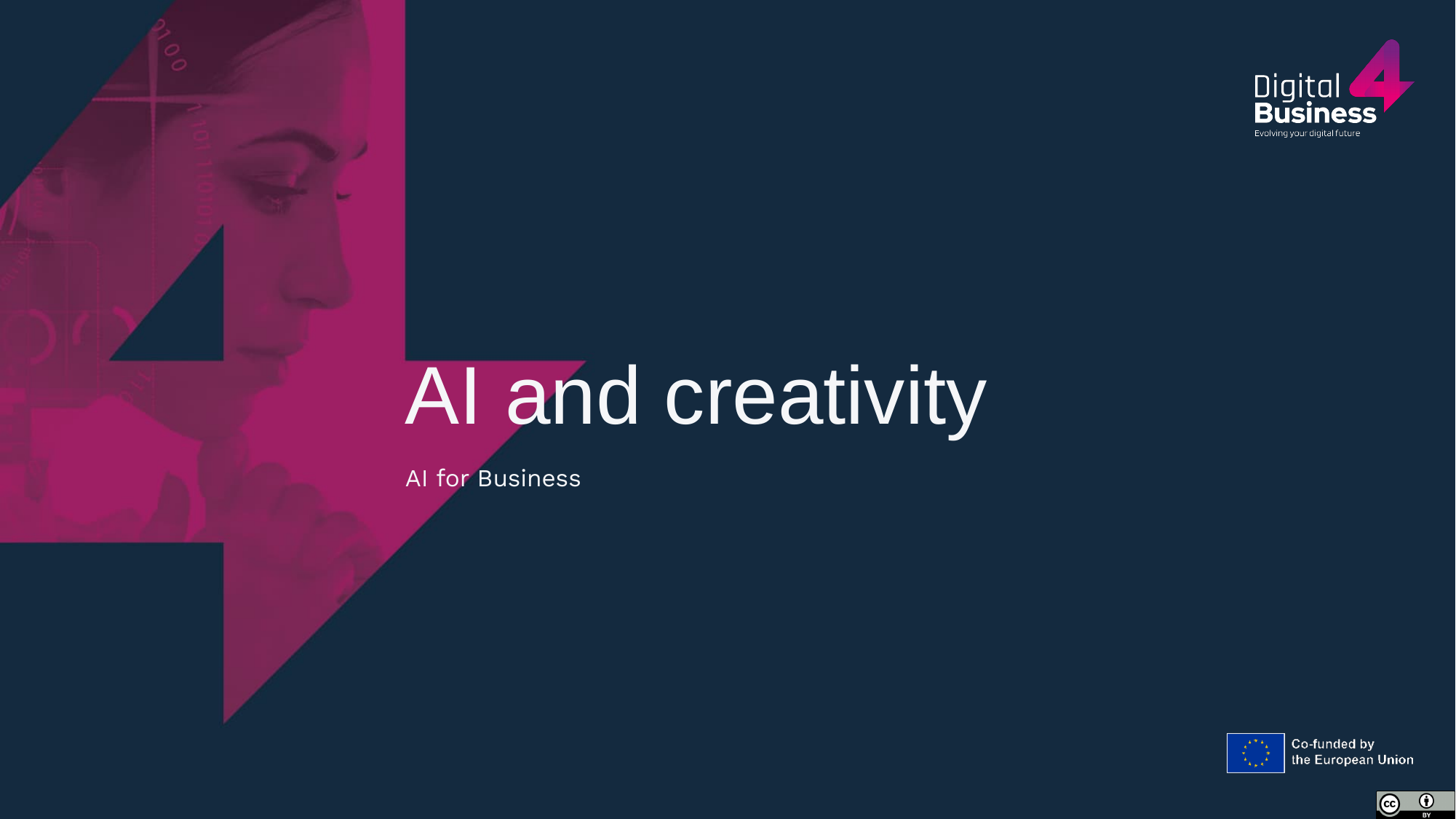

# AI and creativity
AI for Business